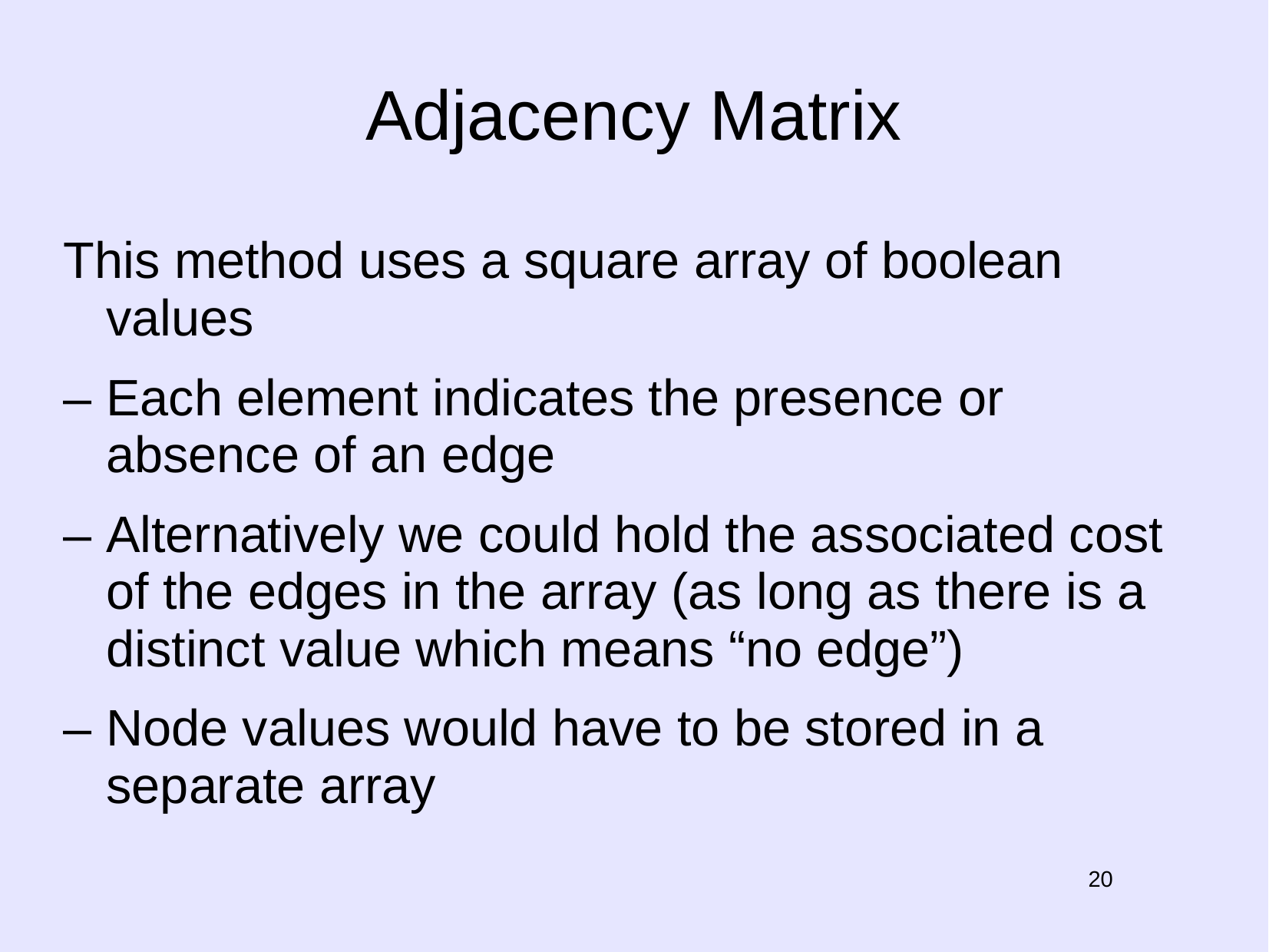

# Adjacency Matrix
This method uses a square array of boolean values
– Each element indicates the presence or absence of an edge
– Alternatively we could hold the associated cost of the edges in the array (as long as there is a distinct value which means “no edge”)
– Node values would have to be stored in a separate array
20